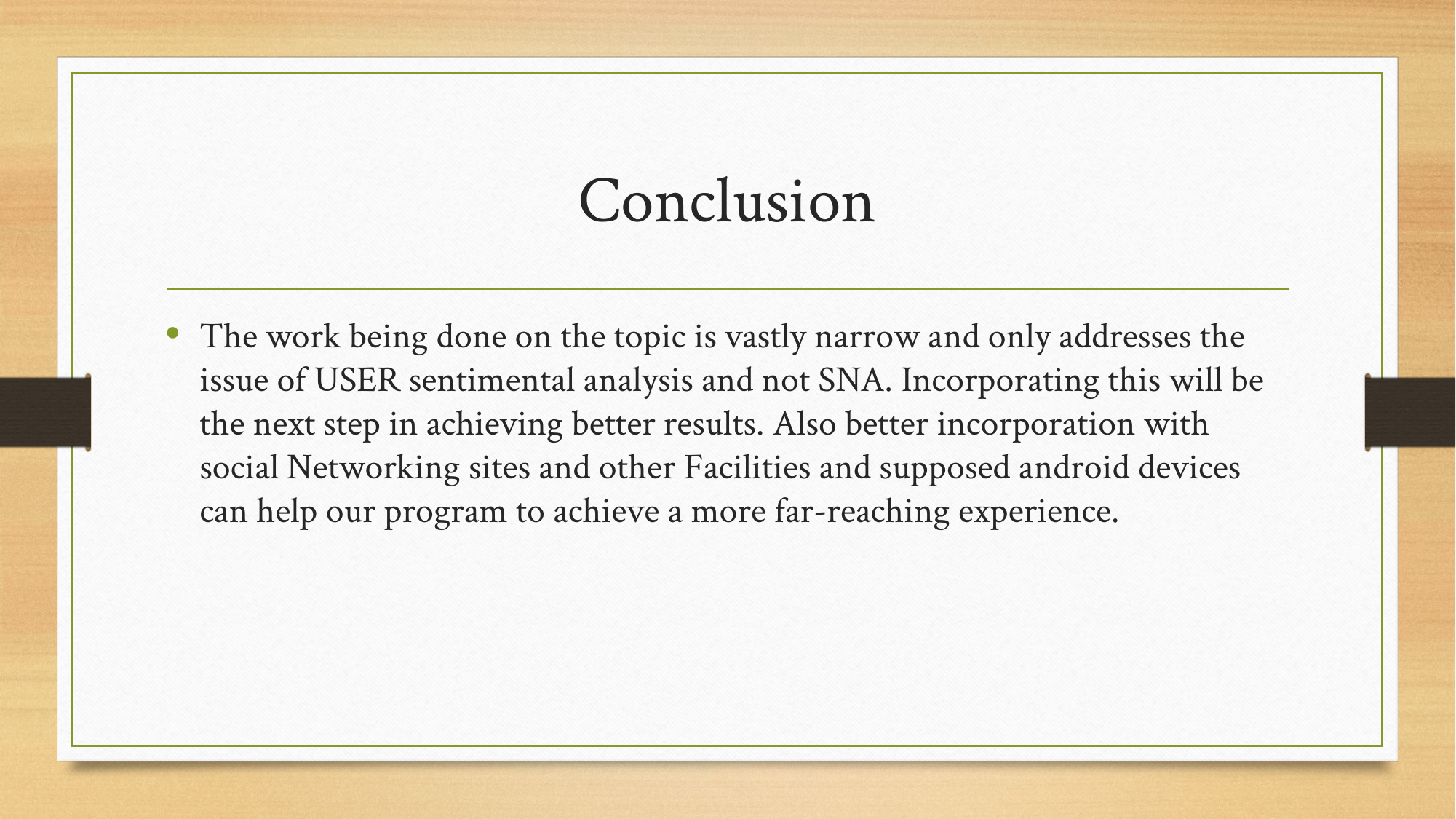

# Conclusion
The work being done on the topic is vastly narrow and only addresses the issue of USER sentimental analysis and not SNA. Incorporating this will be the next step in achieving better results. Also better incorporation with social Networking sites and other Facilities and supposed android devices can help our program to achieve a more far-reaching experience.